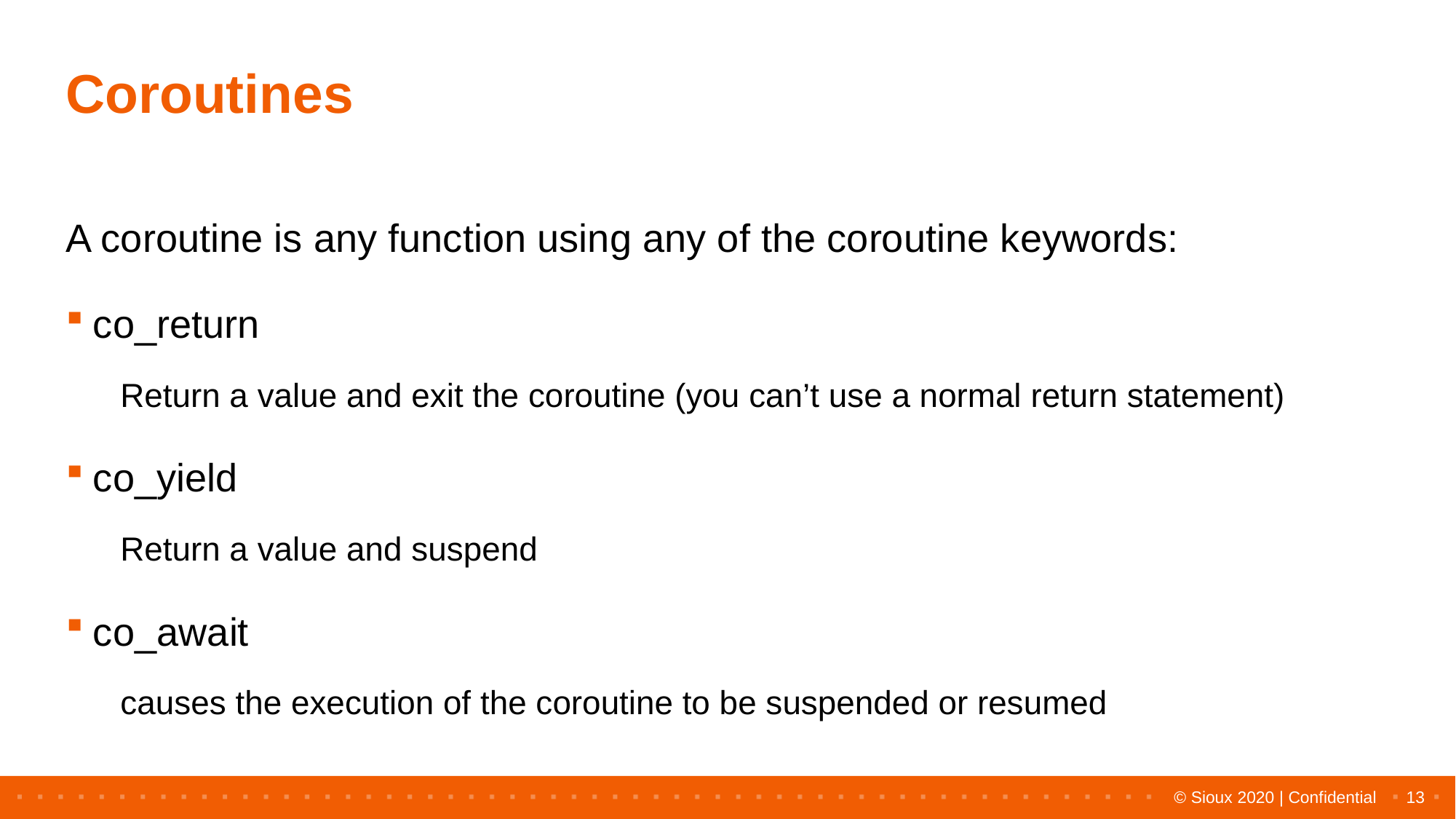

# Coroutines
A coroutine is any function using any of the coroutine keywords:
co_return
Return a value and exit the coroutine (you can’t use a normal return statement)
co_yield
Return a value and suspend
co_await
causes the execution of the coroutine to be suspended or resumed
13
© Sioux 2020 | Confidential